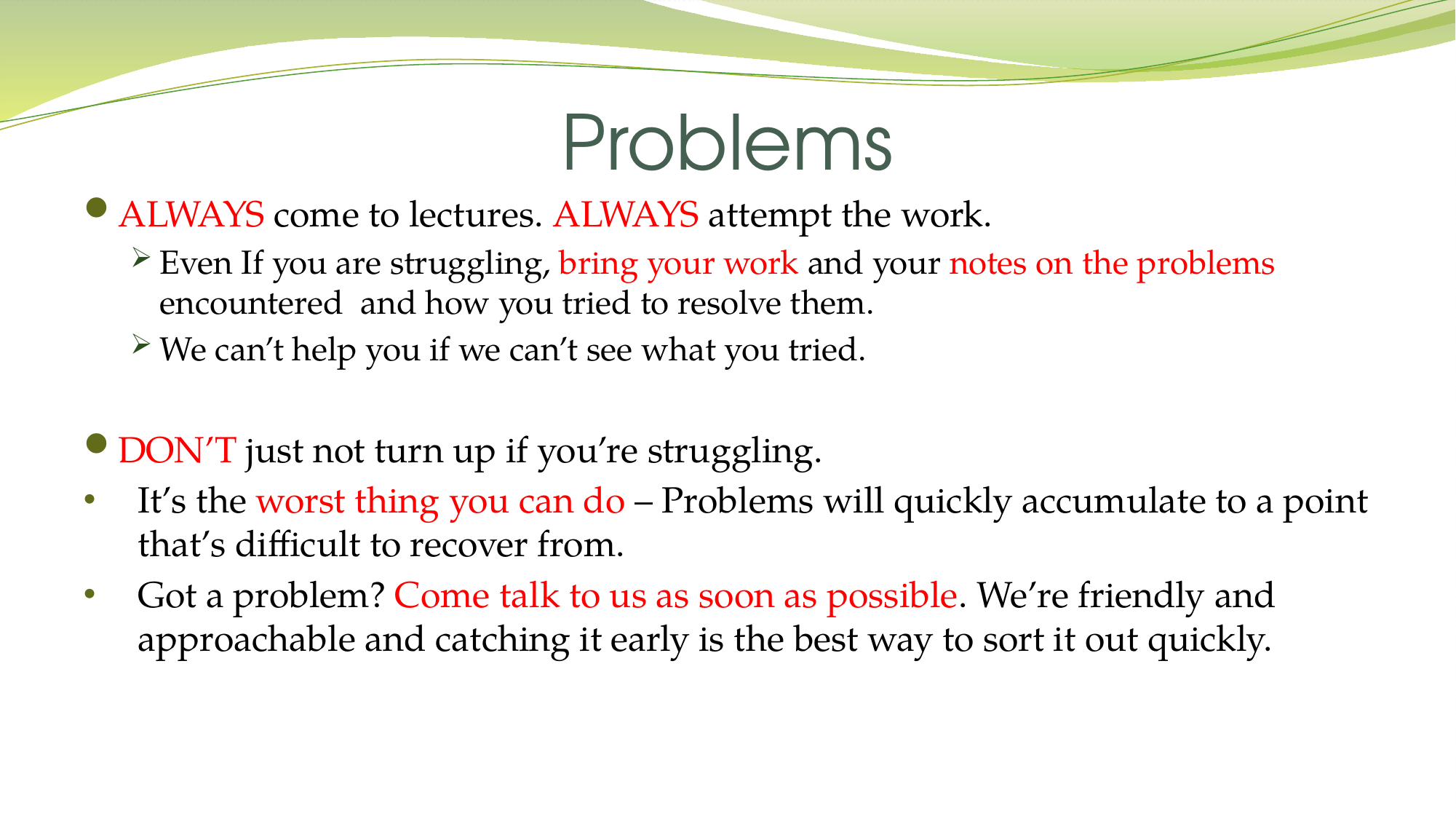

# Problems
ALWAYS come to lectures. ALWAYS attempt the work.
Even If you are struggling, bring your work and your notes on the problems encountered  and how you tried to resolve them.
We can’t help you if we can’t see what you tried.

DON’T just not turn up if you’re struggling.
It’s the worst thing you can do – Problems will quickly accumulate to a point that’s difficult to recover from.
Got a problem? Come talk to us as soon as possible. We’re friendly and approachable and catching it early is the best way to sort it out quickly.